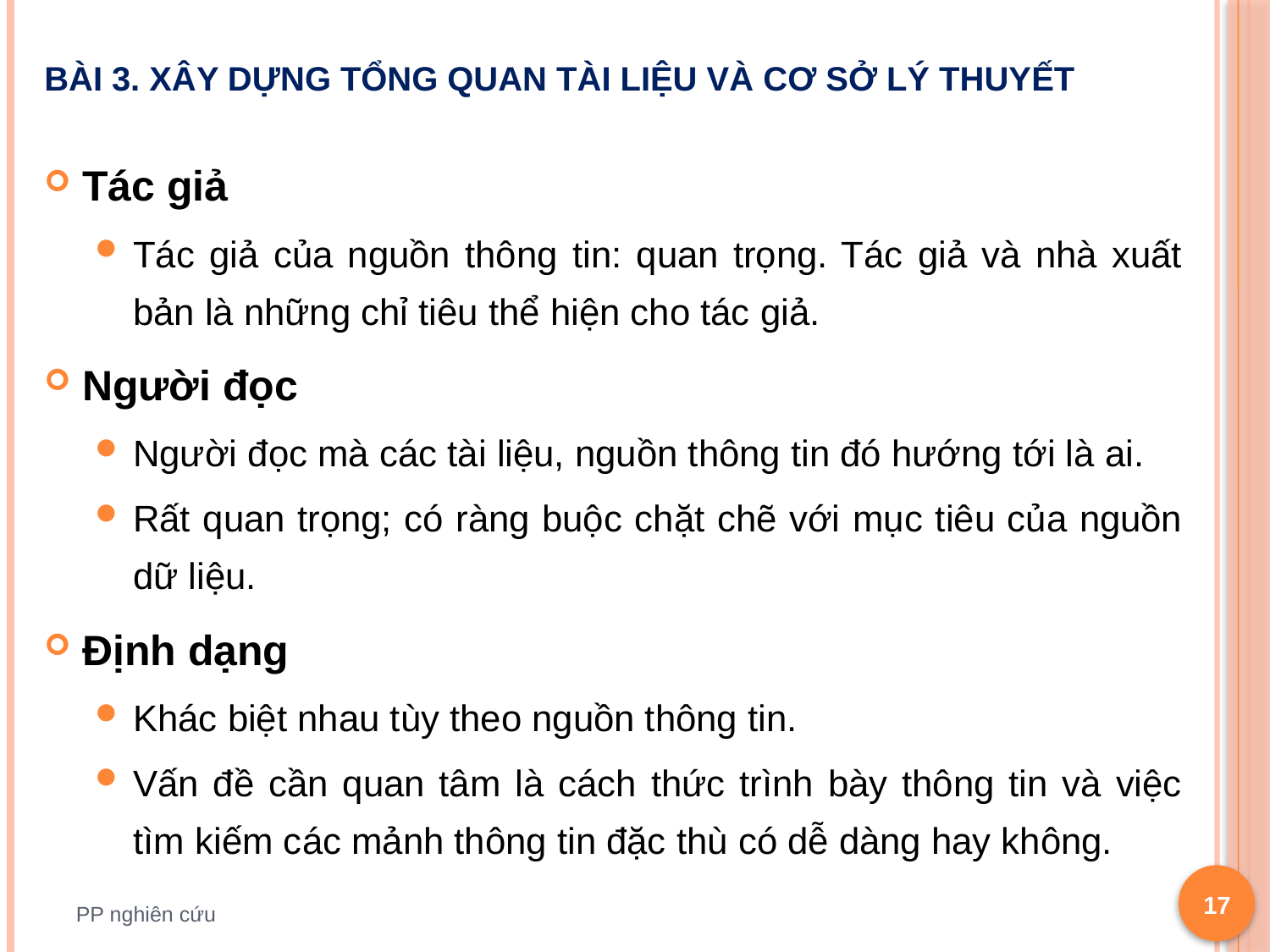

# Bài 3. Xây dựng tổng quan tài liệu và cơ sở lý thuyết
Tác giả
Tác giả của nguồn thông tin: quan trọng. Tác giả và nhà xuất bản là những chỉ tiêu thể hiện cho tác giả.
Người đọc
Người đọc mà các tài liệu, nguồn thông tin đó hướng tới là ai.
Rất quan trọng; có ràng buộc chặt chẽ với mục tiêu của nguồn dữ liệu.
Định dạng
Khác biệt nhau tùy theo nguồn thông tin.
Vấn đề cần quan tâm là cách thức trình bày thông tin và việc tìm kiếm các mảnh thông tin đặc thù có dễ dàng hay không.
17
PP nghiên cứu